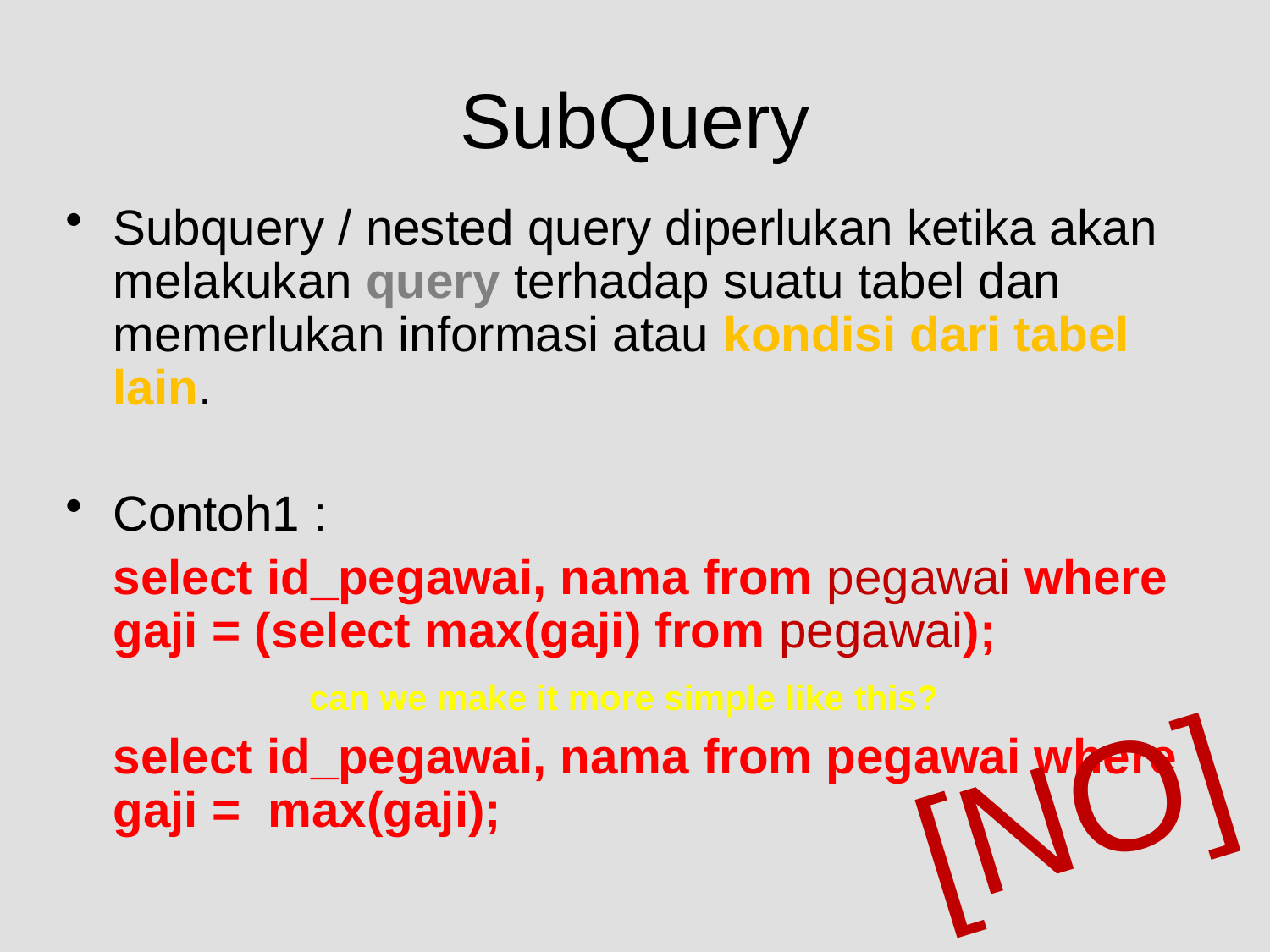

# SubQuery
Subquery / nested query diperlukan ketika akan melakukan query terhadap suatu tabel dan memerlukan informasi atau kondisi dari tabel lain.

Contoh1 :
	select id_pegawai, nama from pegawai where gaji = (select max(gaji) from pegawai);
		     can we make it more simple like this?
	select id_pegawai, nama from pegawai where gaji =  max(gaji);

[NO]